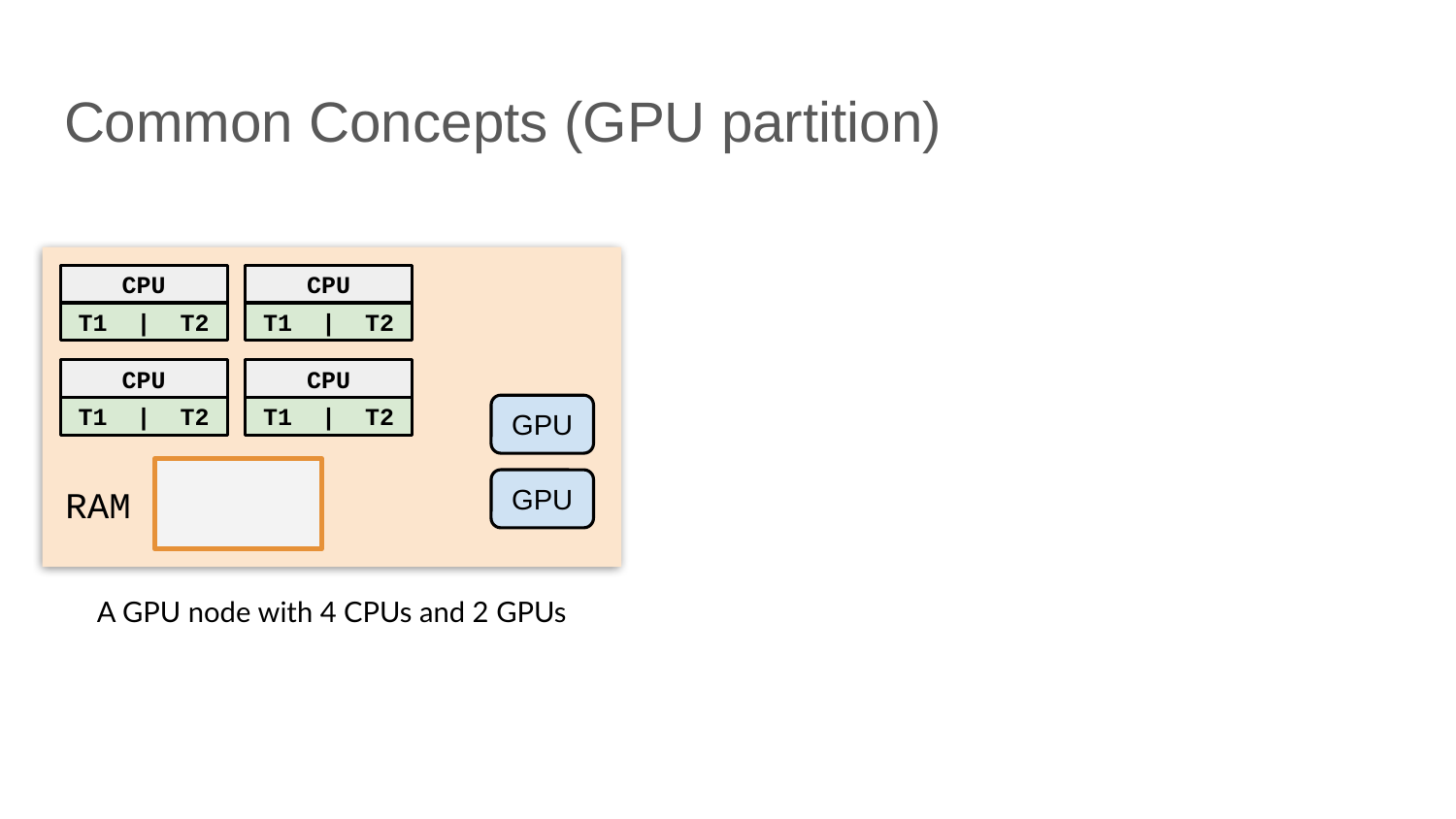

# Common Concepts (GPU partition)

CPU
T1  |  T2
CPU
T1  |  T2
CPU
T1  |  T2
CPU
T1  |  T2
GPU

GPU
RAM
A GPU node with 4 CPUs and 2 GPUs